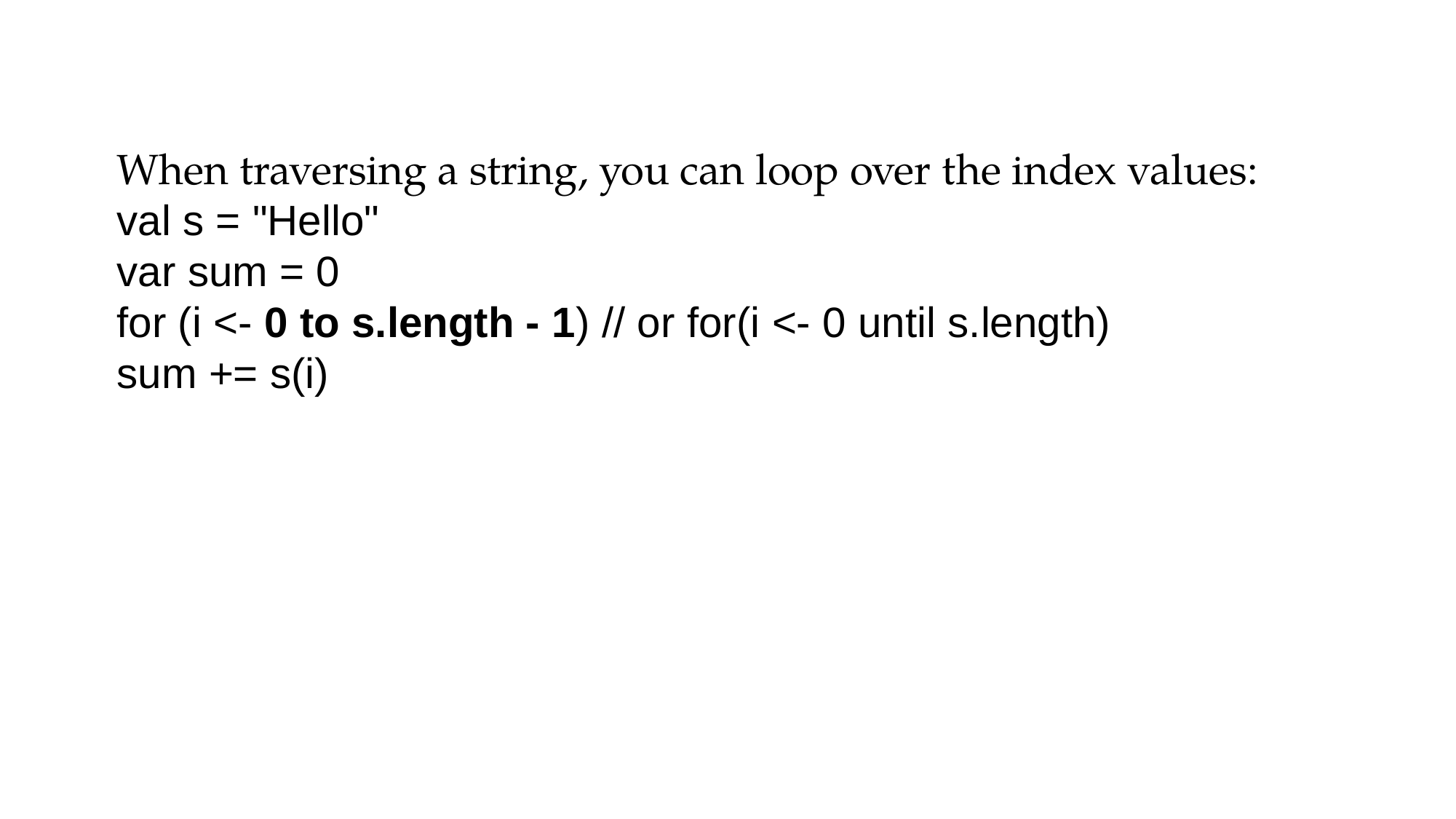

When traversing a string, you can loop over the index values:
val s = "Hello"
var sum = 0
for (i <- 0 to s.length - 1) // or for(i <- 0 until s.length)
sum += s(i)